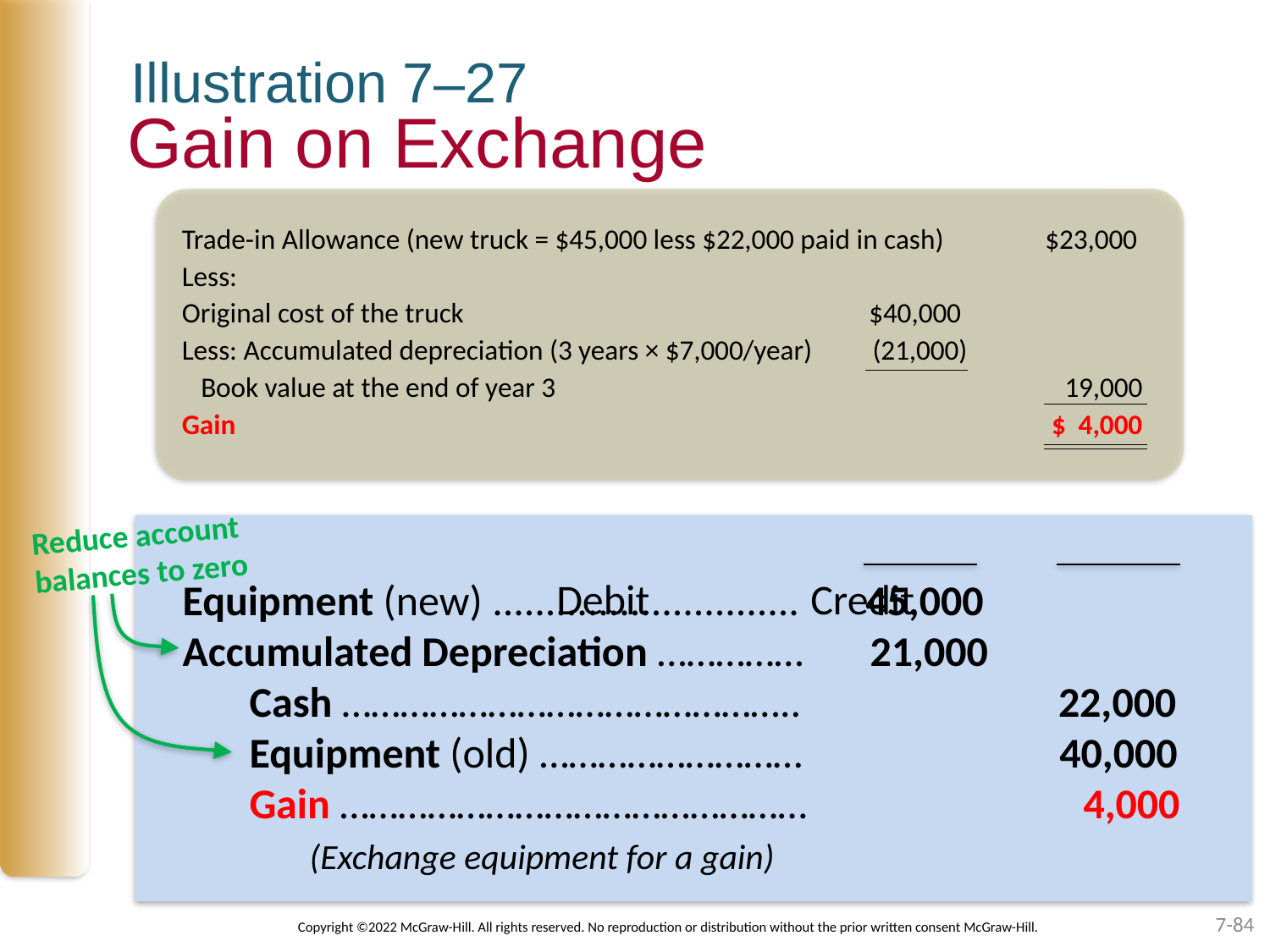

Illustration 7–27
# Gain on Exchange

Trade-in Allowance (new truck = $45,000 less $22,000 paid in cash)                $23,000
Less:
Original cost of the truck 	$40,000
Less: Accumulated depreciation (3 years × $7,000/year) 	(21,000)
   Book value at the end of year 3 		 19,000
Gain		$  4,000
Reduce account
balances to zero

			    								Debit		Credit
Equipment (new) .............................       45,000
Accumulated Depreciation ……………       21,000
       Cash ………………………………………..                           22,000
       Equipment (old) ………………………                           40,000
       Gain …………………………………………                             4,000
	(Exchange equipment for a gain)